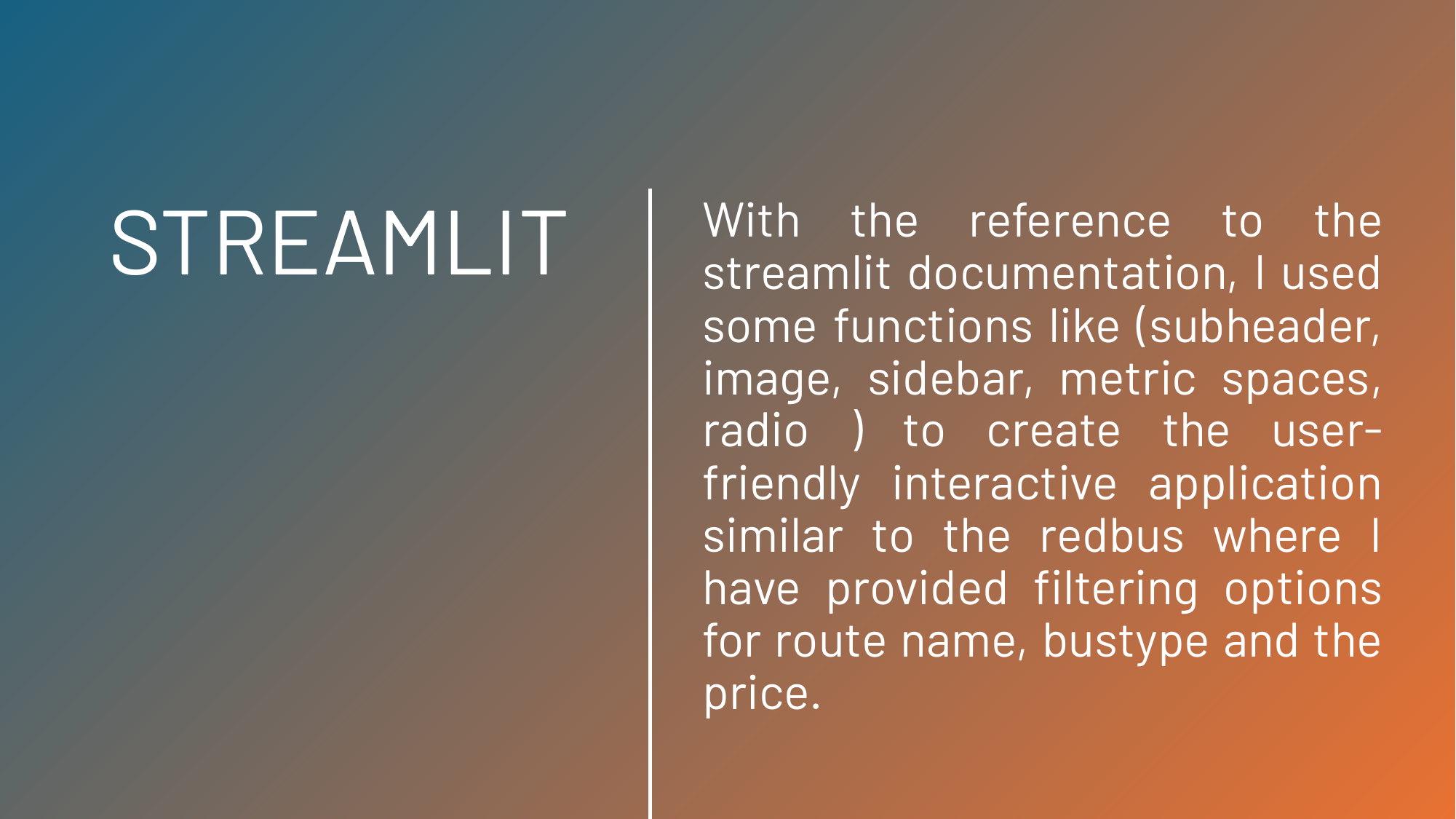

With the reference to the streamlit documentation, I used some functions like (subheader, image, sidebar, metric spaces, radio ) to create the user-friendly interactive application similar to the redbus where I have provided filtering options for route name, bustype and the price.
# STREAMLIT